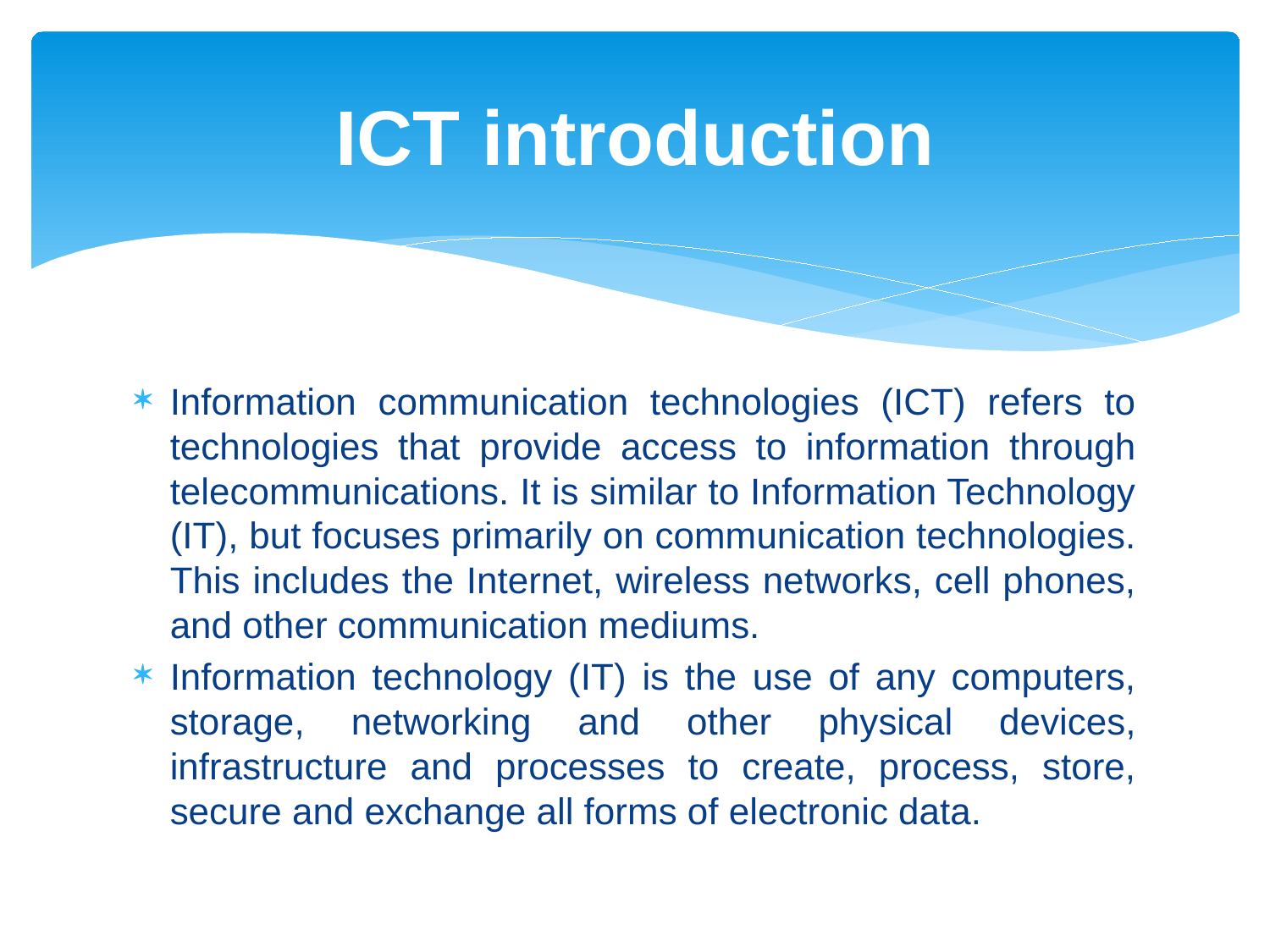

# ICT introduction
Information communication technologies (ICT) refers to technologies that provide access to information through telecommunications. It is similar to Information Technology (IT), but focuses primarily on communication technologies. This includes the Internet, wireless networks, cell phones, and other communication mediums.
Information technology (IT) is the use of any computers, storage, networking and other physical devices, infrastructure and processes to create, process, store, secure and exchange all forms of electronic data.